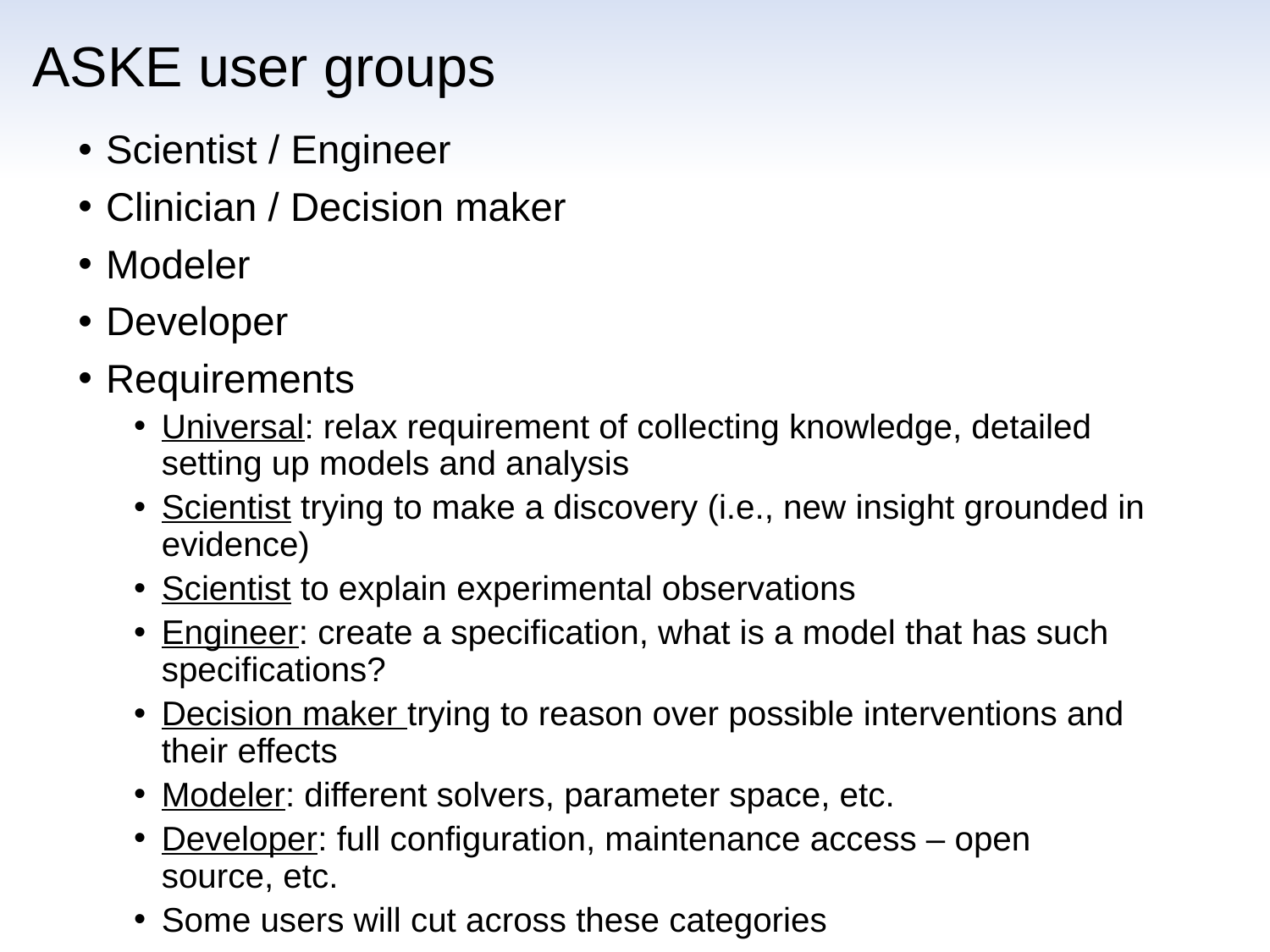

# ASKE user groups
Scientist / Engineer
Clinician / Decision maker
Modeler
Developer
Requirements
Universal: relax requirement of collecting knowledge, detailed setting up models and analysis
Scientist trying to make a discovery (i.e., new insight grounded in evidence)
Scientist to explain experimental observations
Engineer: create a specification, what is a model that has such specifications?
Decision maker trying to reason over possible interventions and their effects
Modeler: different solvers, parameter space, etc.
Developer: full configuration, maintenance access – open source, etc.
Some users will cut across these categories